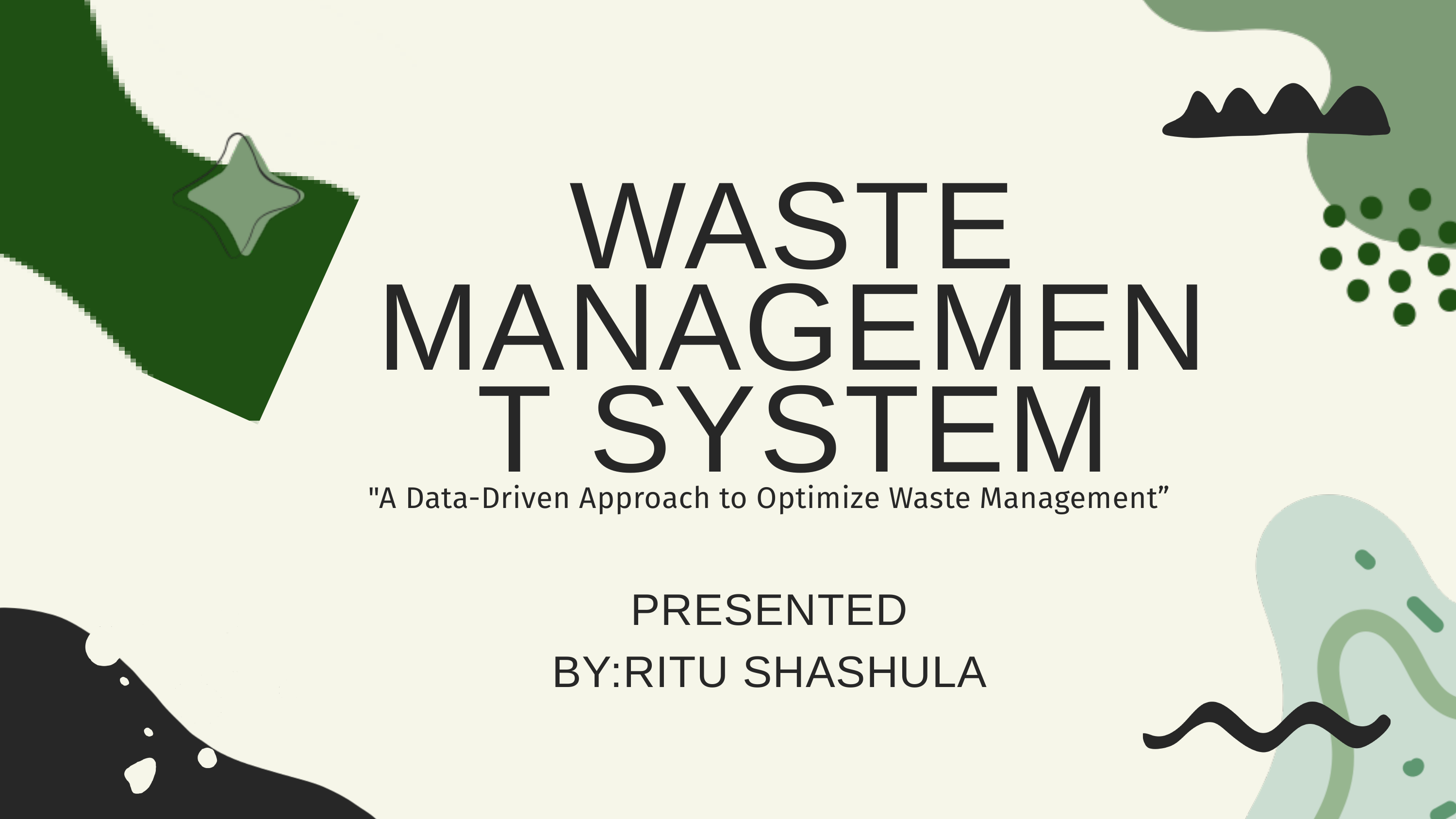

WASTE MANAGEMENT SYSTEM
"A Data-Driven Approach to Optimize Waste Management”

PRESENTED BY:RITU SHASHULA